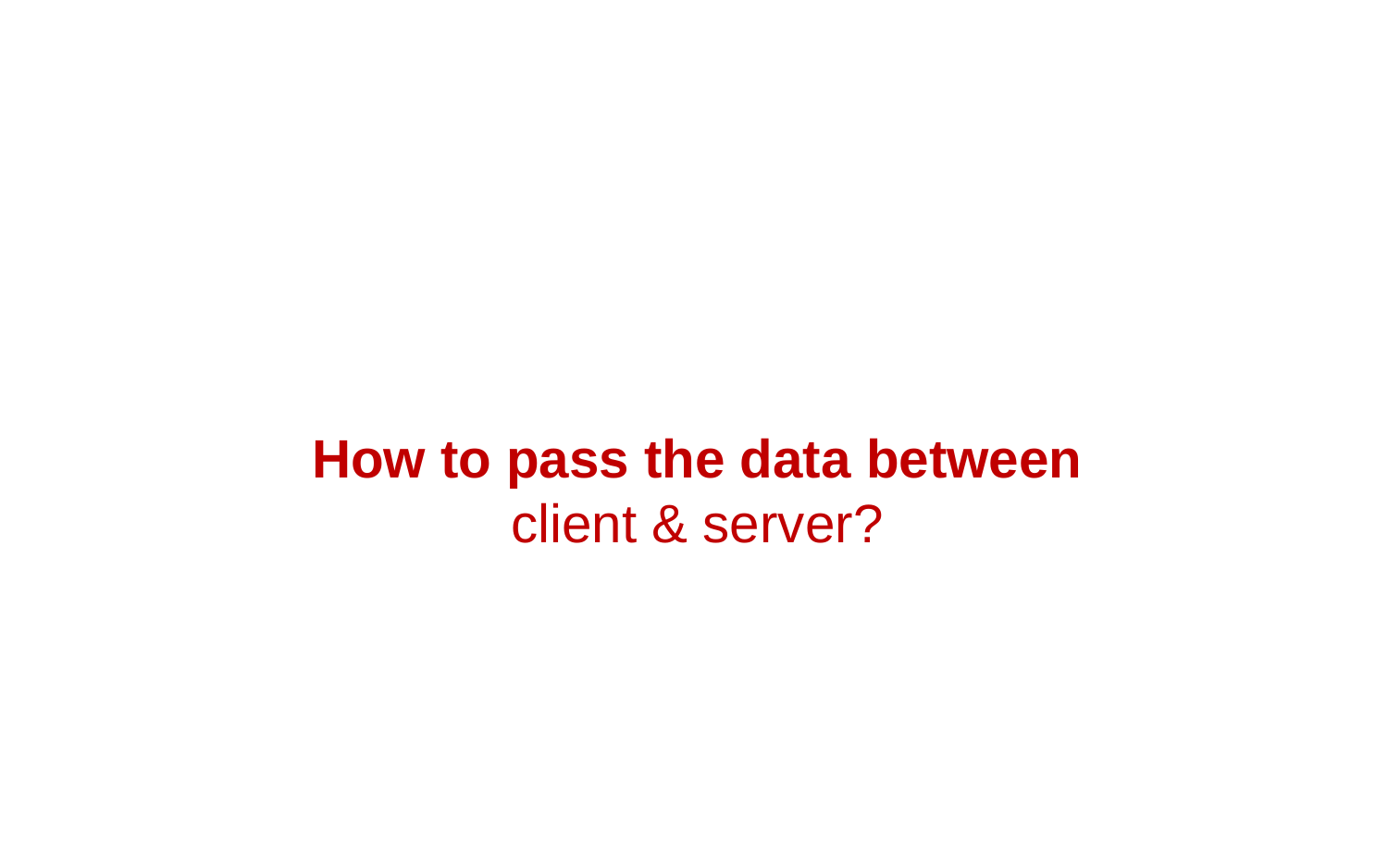

#
How to pass the data between
client & server?